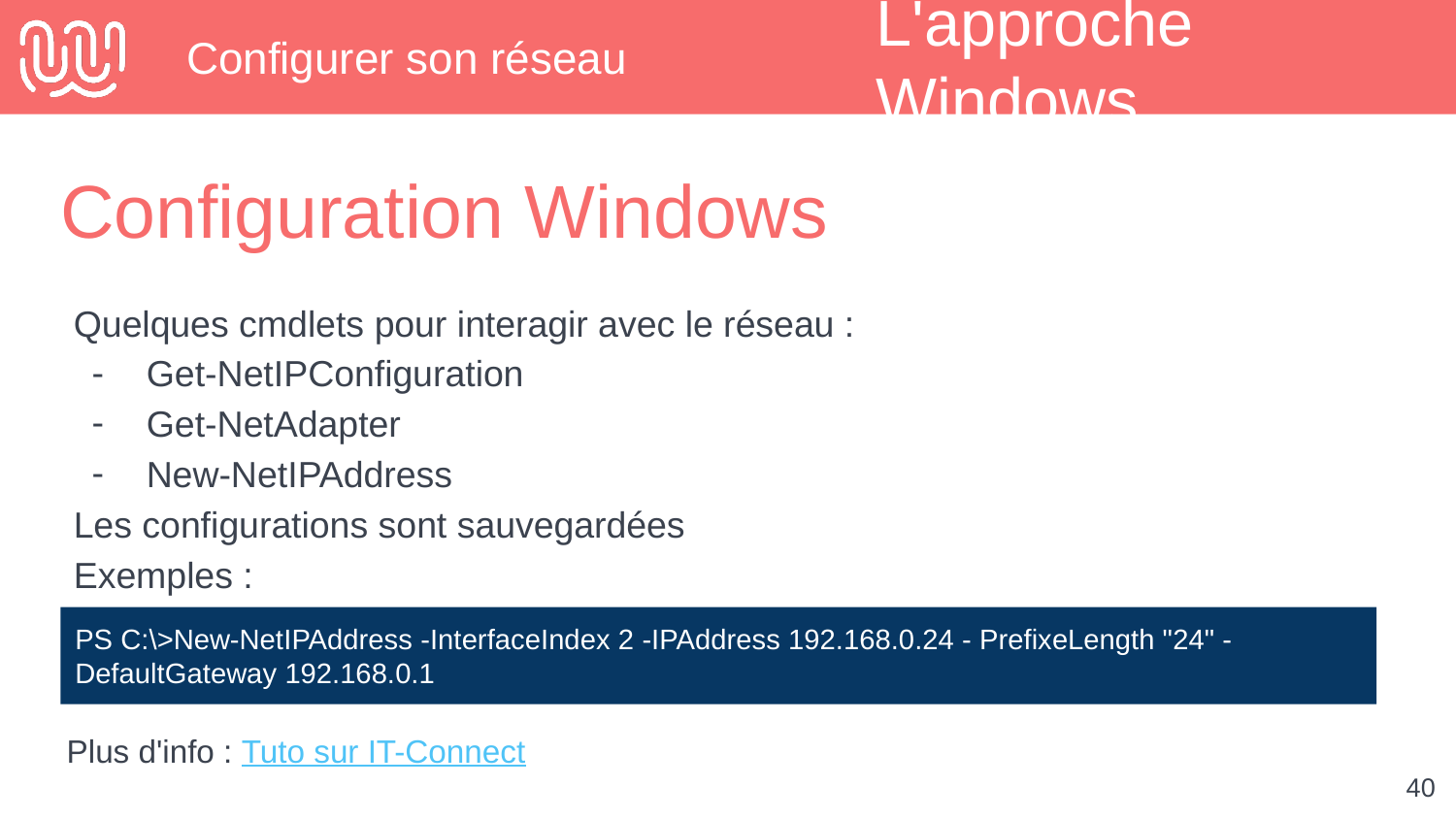

# Configurer son réseau
L'approche Windows
Configuration Windows
Quelques cmdlets pour interagir avec le réseau :
Get-NetIPConfiguration
Get-NetAdapter
New-NetIPAddress
Les configurations sont sauvegardées
Exemples :
PS C:\>New-NetIPAddress -InterfaceIndex 2 -IPAddress 192.168.0.24 - PrefixeLength "24" - DefaultGateway 192.168.0.1
Plus d'info : Tuto sur IT-Connect
40